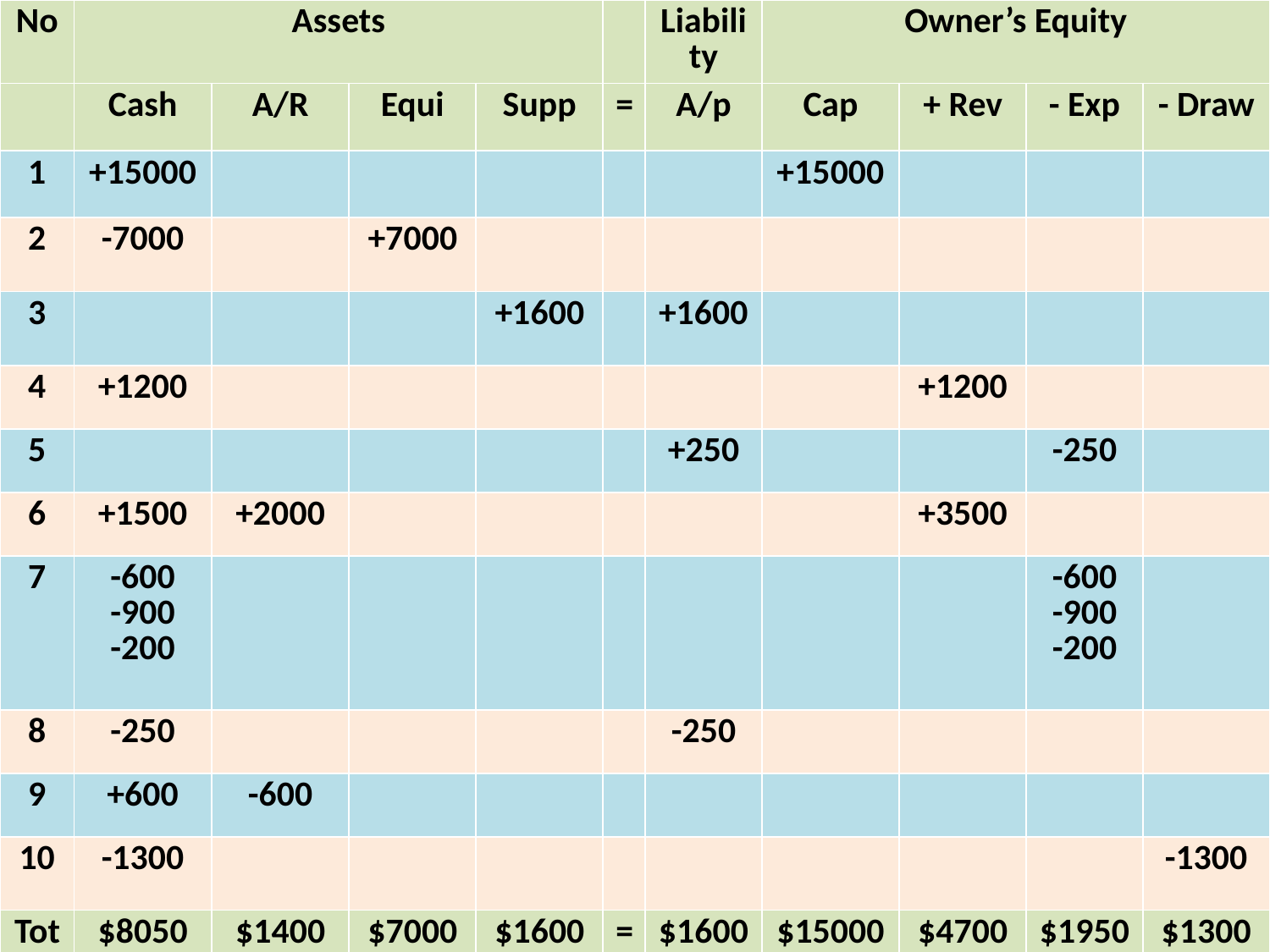

| No | Assets |  |  |  |  | Liability | Owner’s Equity |  |  |  |
| --- | --- | --- | --- | --- | --- | --- | --- | --- | --- | --- |
|  | Cash | A/R | Equi | Supp | = | A/p | Cap | + Rev | - Exp | - Draw |
| 1 | +15000 |  |  |  |  |  | +15000 |  |  |  |
| 2 | -7000 |  | +7000 |  |  |  |  |  |  |  |
| 3 |  |  |  | +1600 |  | +1600 |  |  |  |  |
| 4 | +1200 |  |  |  |  |  |  | +1200 |  |  |
| 5 |  |  |  |  |  | +250 |  |  | -250 |  |
| 6 | +1500 | +2000 |  |  |  |  |  | +3500 |  |  |
| 7 | -600 -900 -200 |  |  |  |  |  |  |  | -600 -900 -200 |  |
| 8 | -250 |  |  |  |  | -250 |  |  |  |  |
| 9 | +600 | -600 |  |  |  |  |  |  |  |  |
| 10 | -1300 |  |  |  |  |  |  |  |  | -1300 |
| Total | $8050 | $1400 | $7000 | $1600 | = | $1600 | $15000 | $4700 | $1950 | $1300 |